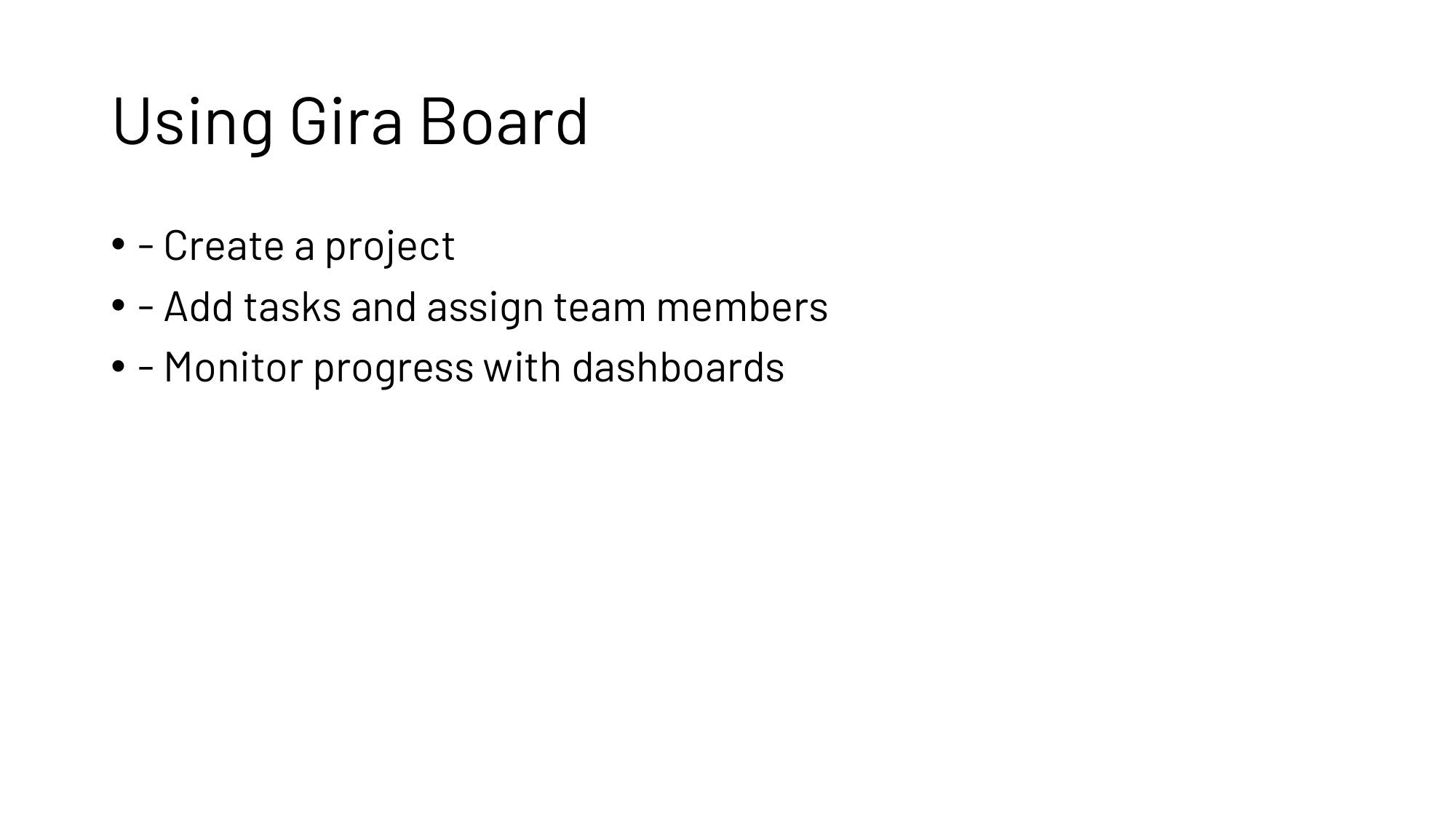

# Using Gira Board
- Create a project
- Add tasks and assign team members
- Monitor progress with dashboards